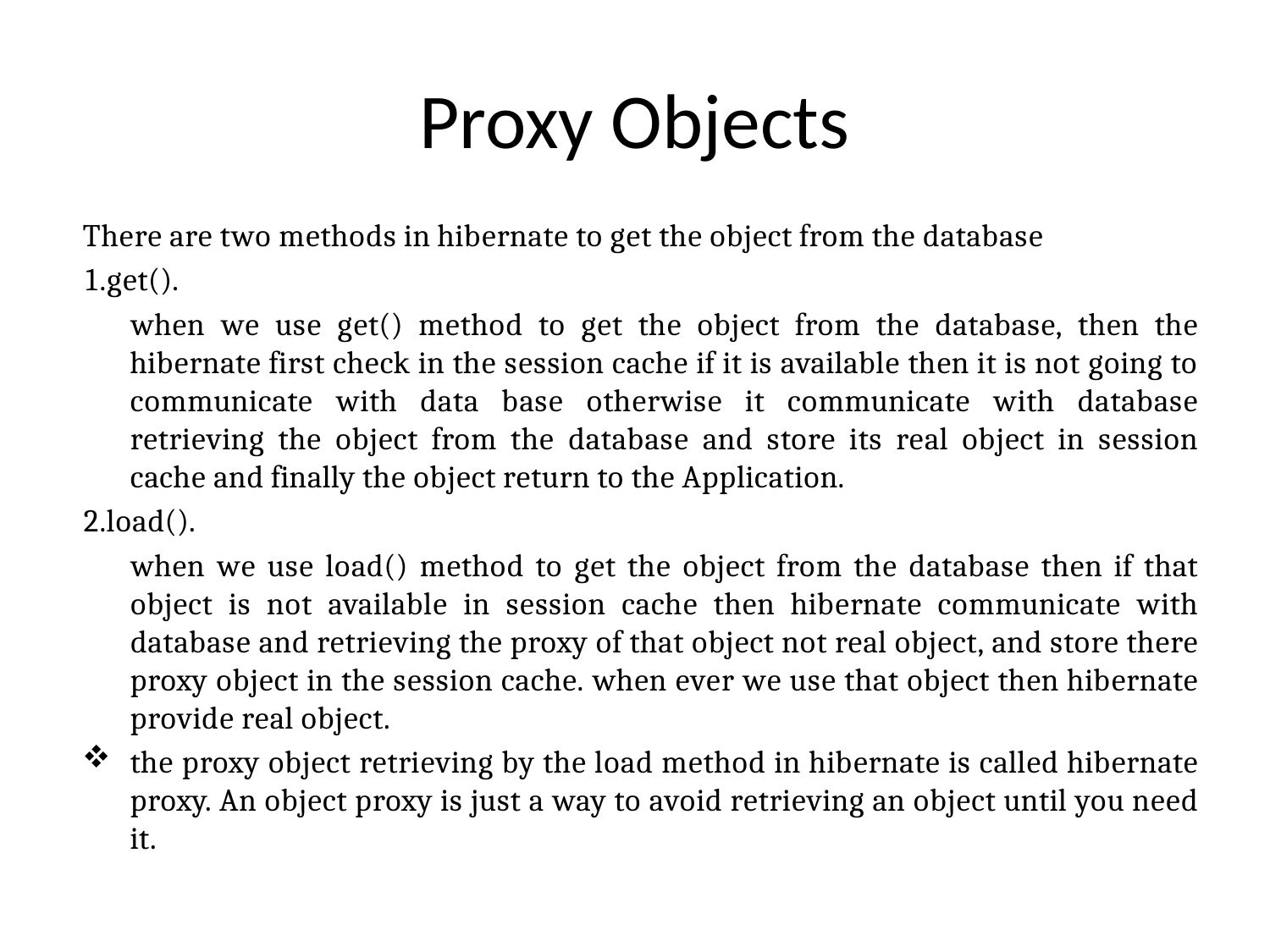

# Proxy Objects
There are two methods in hibernate to get the object from the database
1.get().
	when we use get() method to get the object from the database, then the hibernate first check in the session cache if it is available then it is not going to communicate with data base otherwise it communicate with database retrieving the object from the database and store its real object in session cache and finally the object return to the Application.
2.load().
	when we use load() method to get the object from the database then if that object is not available in session cache then hibernate communicate with database and retrieving the proxy of that object not real object, and store there proxy object in the session cache. when ever we use that object then hibernate provide real object.
the proxy object retrieving by the load method in hibernate is called hibernate proxy. An object proxy is just a way to avoid retrieving an object until you need it.